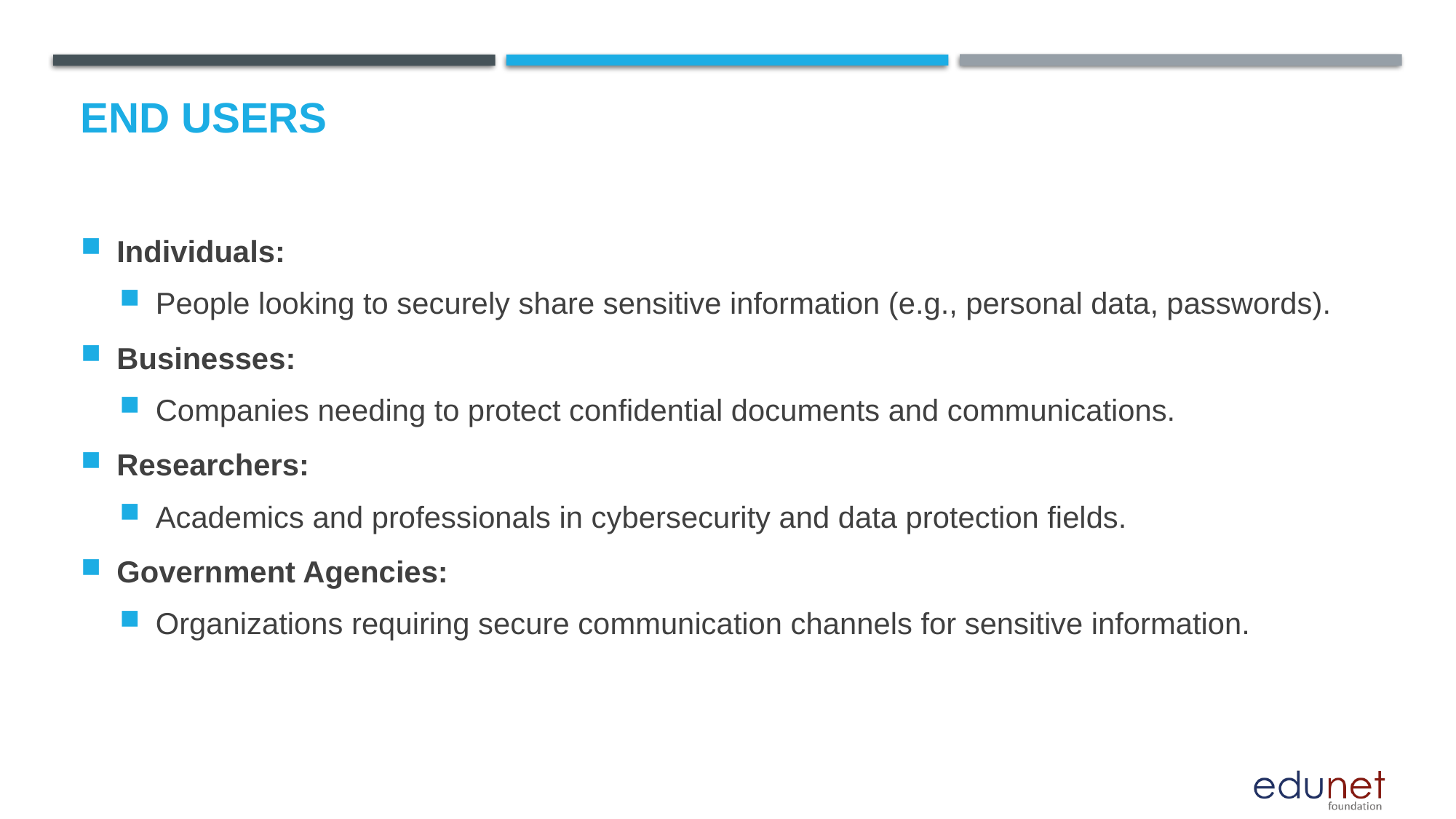

# End users
Individuals:
People looking to securely share sensitive information (e.g., personal data, passwords).
Businesses:
Companies needing to protect confidential documents and communications.
Researchers:
Academics and professionals in cybersecurity and data protection fields.
Government Agencies:
Organizations requiring secure communication channels for sensitive information.